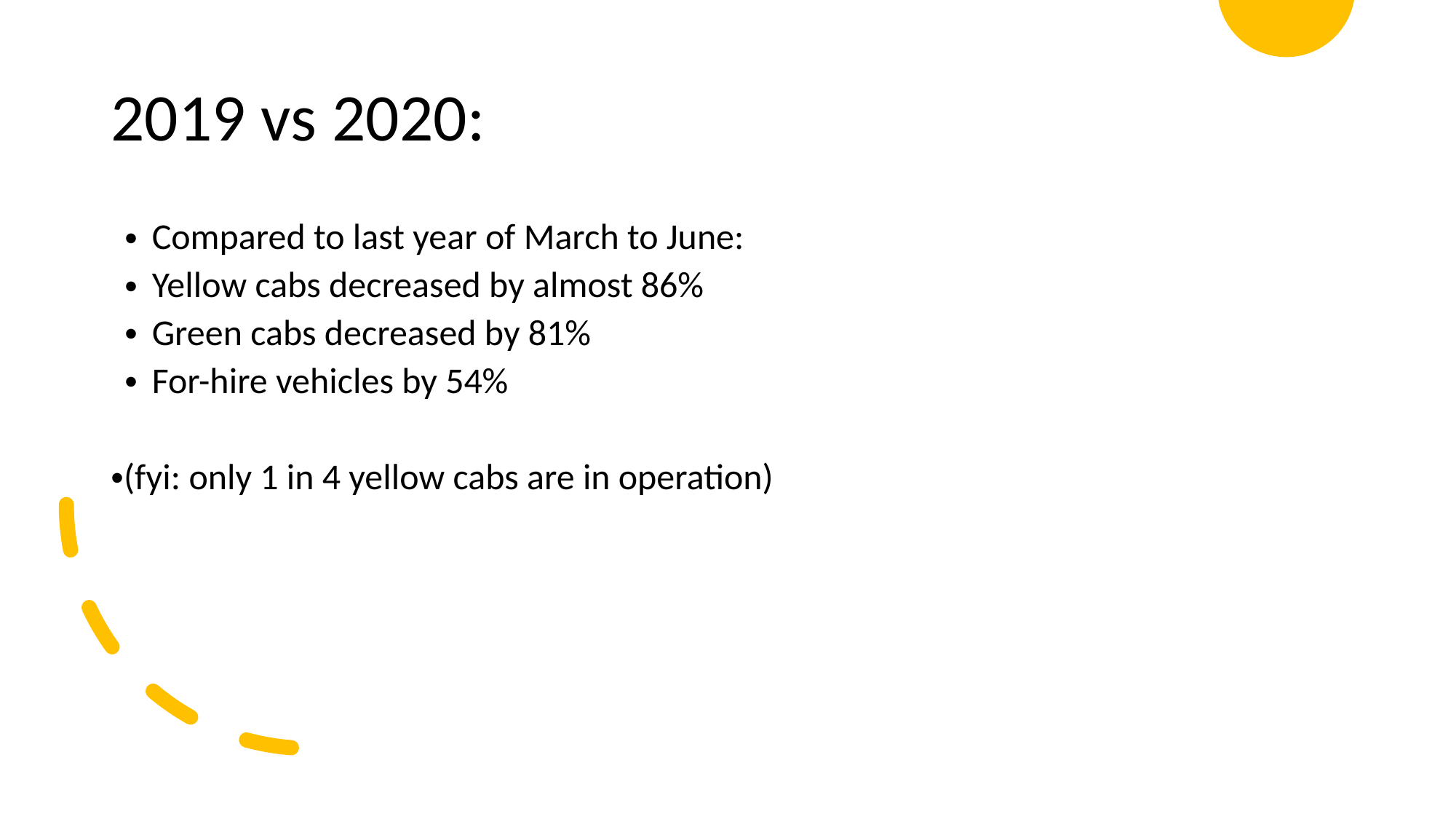

# 2019 vs 2020:
Compared to last year of March to June:
Yellow cabs decreased by almost 86%
Green cabs decreased by 81%
For-hire vehicles by 54%

(fyi: only 1 in 4 yellow cabs are in operation)